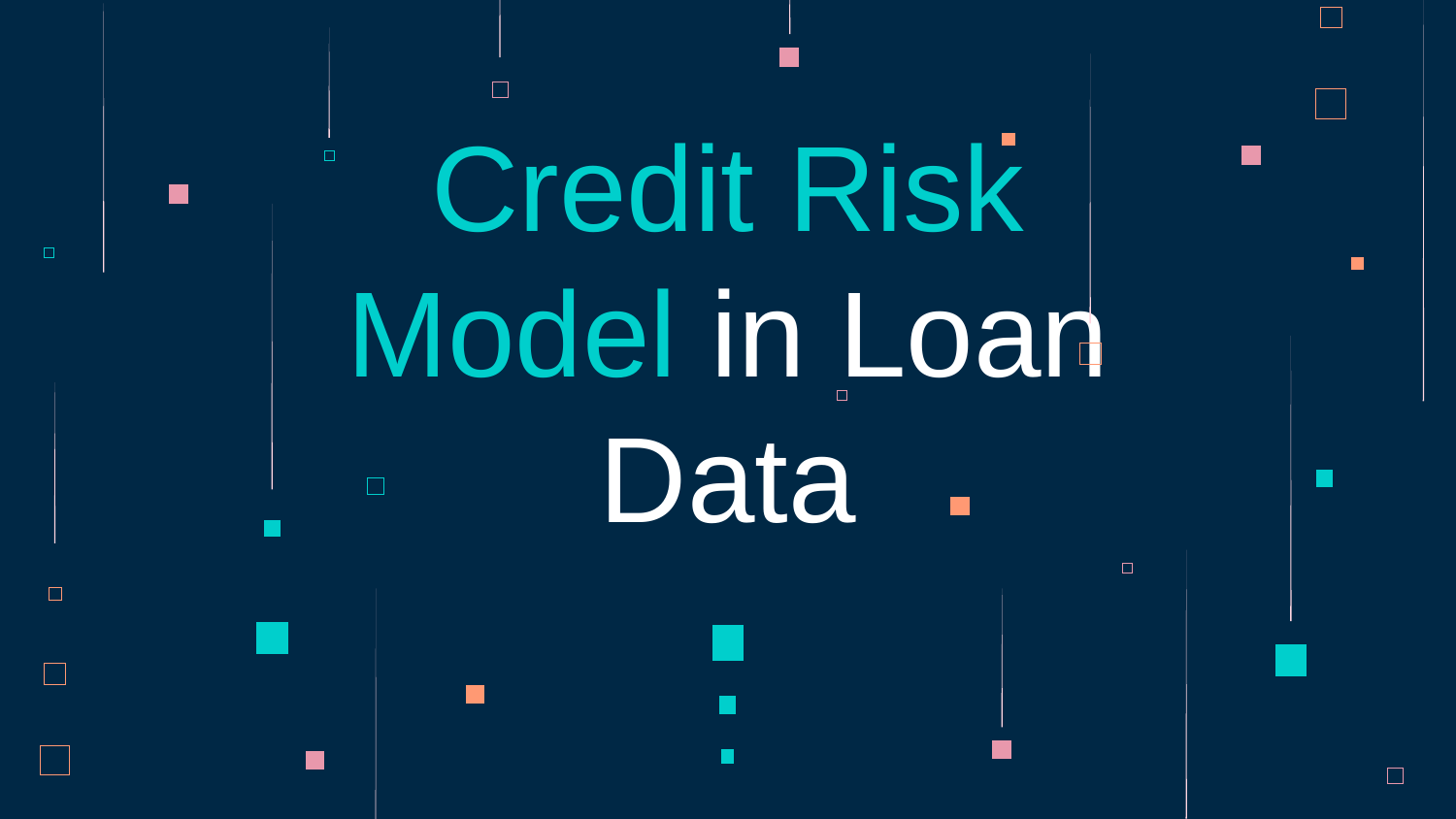

# Credit Risk Model in Loan Data